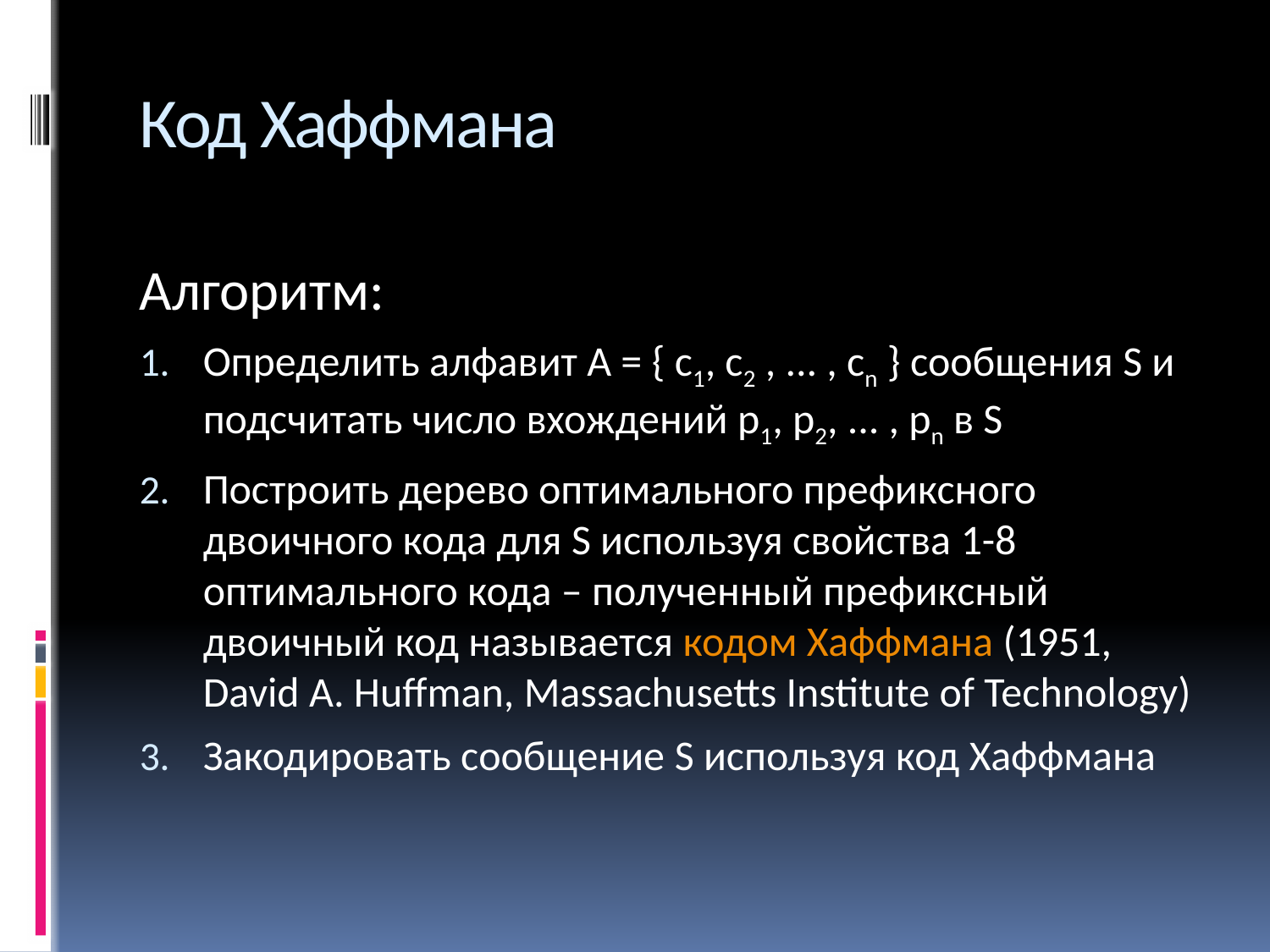

# Код Хаффмана
Алгоритм:
Определить алфавит А = { с1, с2 , ... , сn } сообщения S и подсчитать число вхождений p1, p2, ... , pn в S
Построить дерево оптимального префиксного двоичного кода для S используя свойства 1-8 оптимального кода – полученный префиксный двоичный код называется кодом Хаффмана (1951, David A. Huffman, Massachusetts Institute of Technology)
Закодировать сообщение S используя код Хаффмана